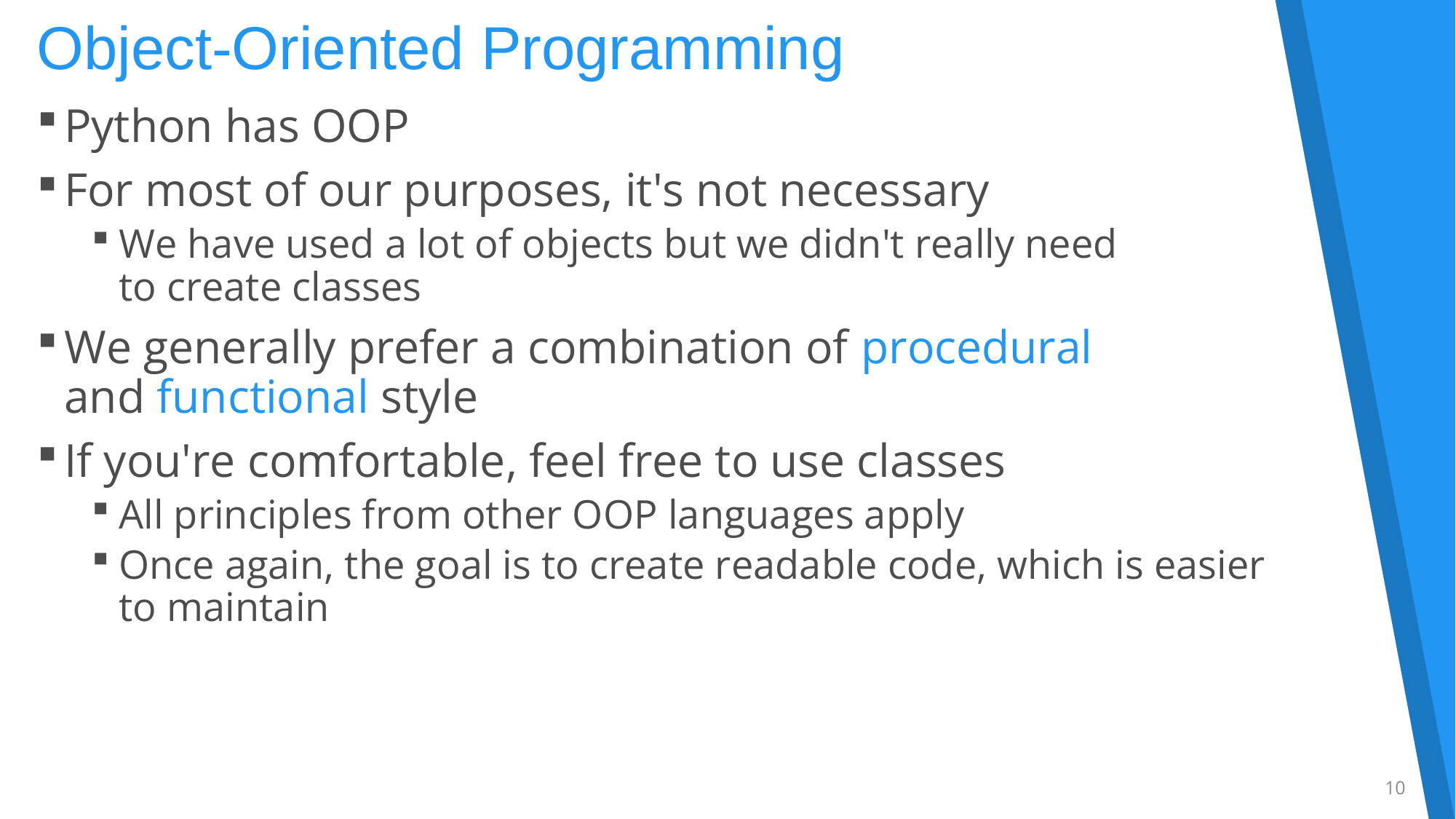

# Object-Oriented Programming
Python has OOP
For most of our purposes, it's not necessary
We have used a lot of objects but we didn't really need
to create classes
We generally prefer a combination of procedural
and functional style
If you're comfortable, feel free to use classes
All principles from other OOP languages apply
Once again, the goal is to create readable code, which is easier
to maintain
10